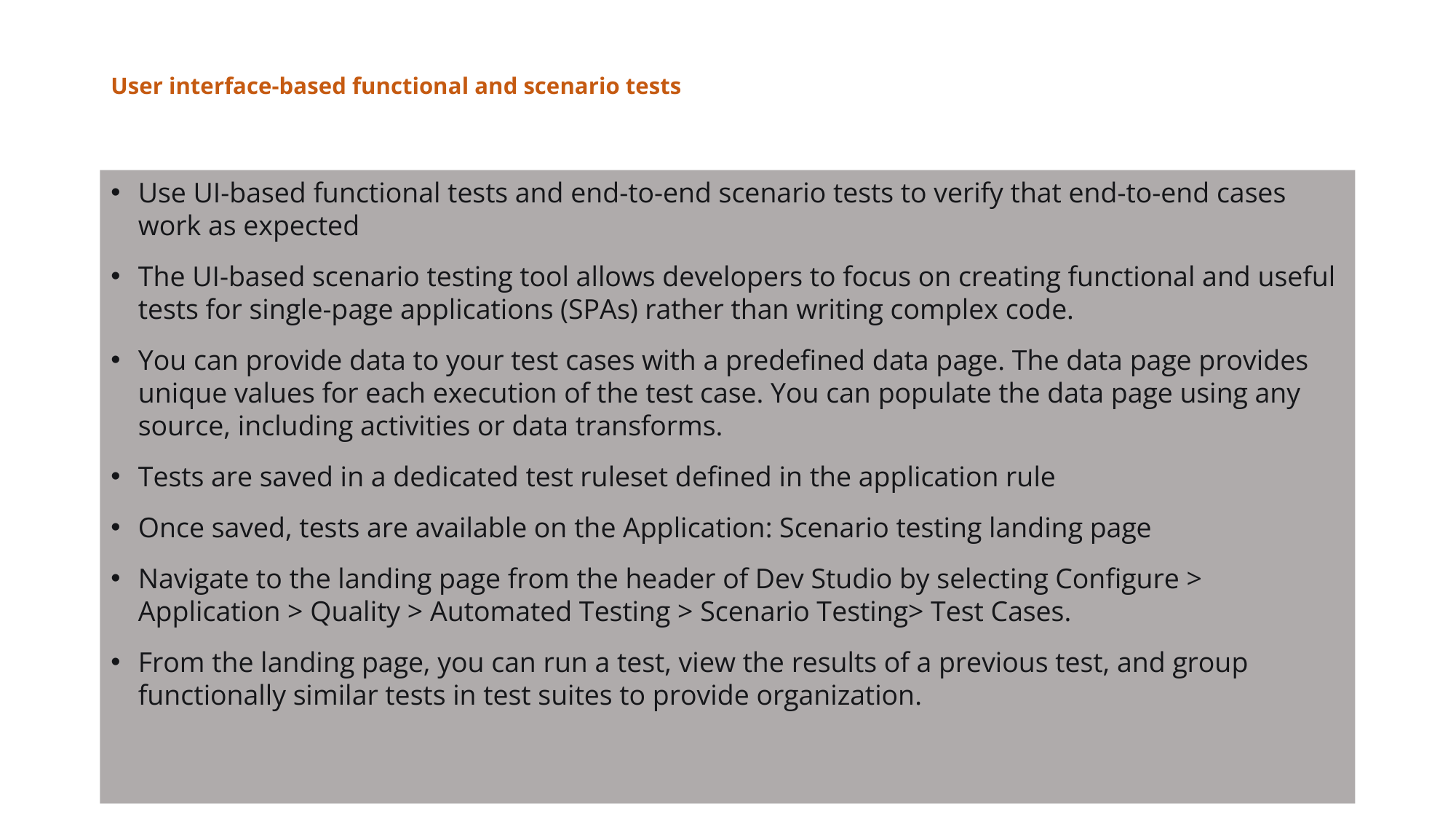

# User interface-based functional and scenario tests
Use UI-based functional tests and end-to-end scenario tests to verify that end-to-end cases work as expected
The UI-based scenario testing tool allows developers to focus on creating functional and useful tests for single-page applications (SPAs) rather than writing complex code.
You can provide data to your test cases with a predefined data page. The data page provides unique values for each execution of the test case. You can populate the data page using any source, including activities or data transforms.
Tests are saved in a dedicated test ruleset defined in the application rule
Once saved, tests are available on the Application: Scenario testing landing page
Navigate to the landing page from the header of Dev Studio by selecting Configure > Application > Quality > Automated Testing > Scenario Testing> Test Cases.
From the landing page, you can run a test, view the results of a previous test, and group functionally similar tests in test suites to provide organization.